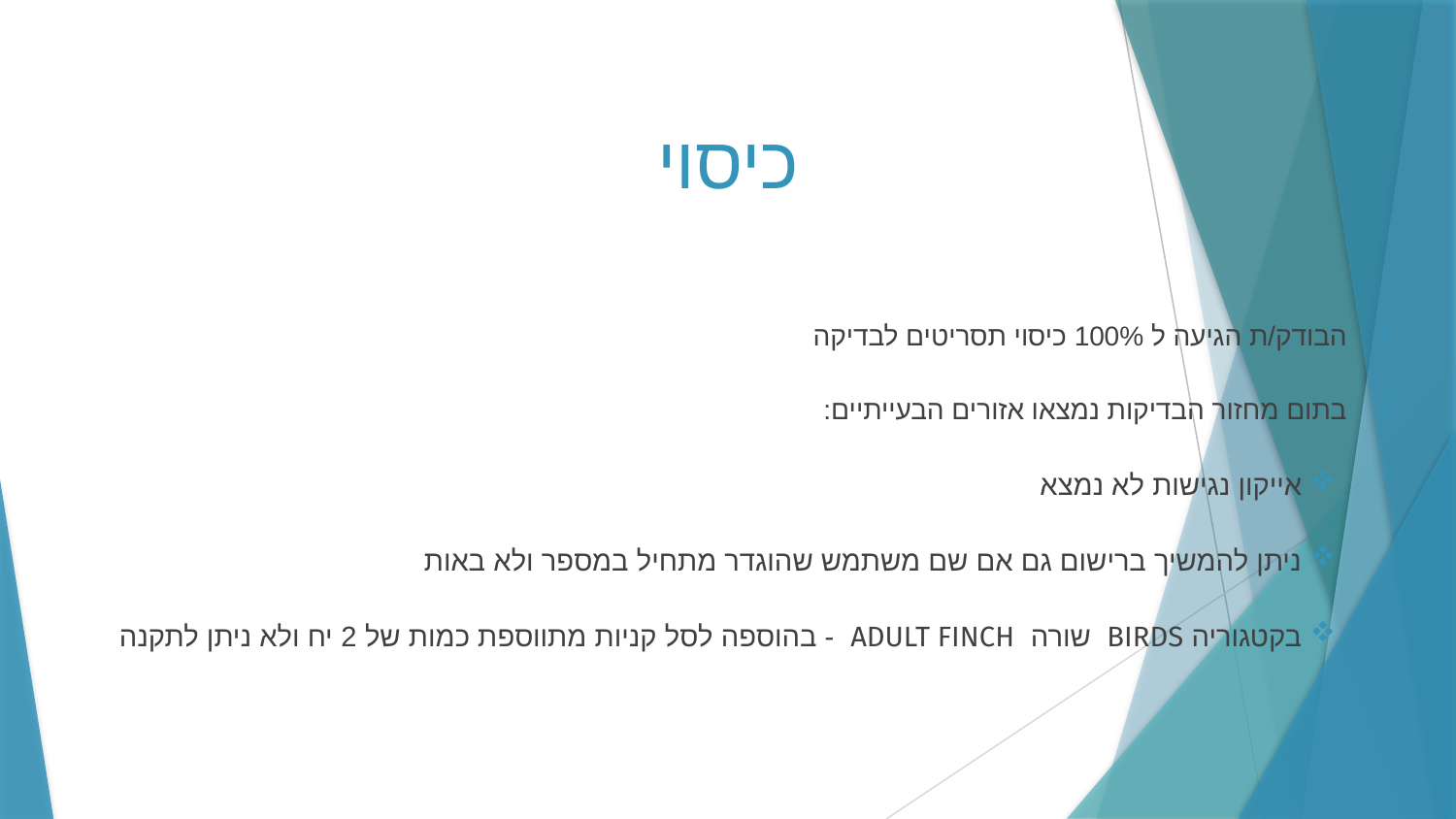

# כיסוי
הבודק/ת הגיעה ל 100% כיסוי תסריטים לבדיקה
בתום מחזור הבדיקות נמצאו אזורים הבעייתיים:
אייקון נגישות לא נמצא
ניתן להמשיך ברישום גם אם שם משתמש שהוגדר מתחיל במספר ולא באות
בקטגוריה BIRDS  שורה  ADULT FINCH  - בהוספה לסל קניות מתווספת כמות של 2 יח ולא ניתן לתקנה